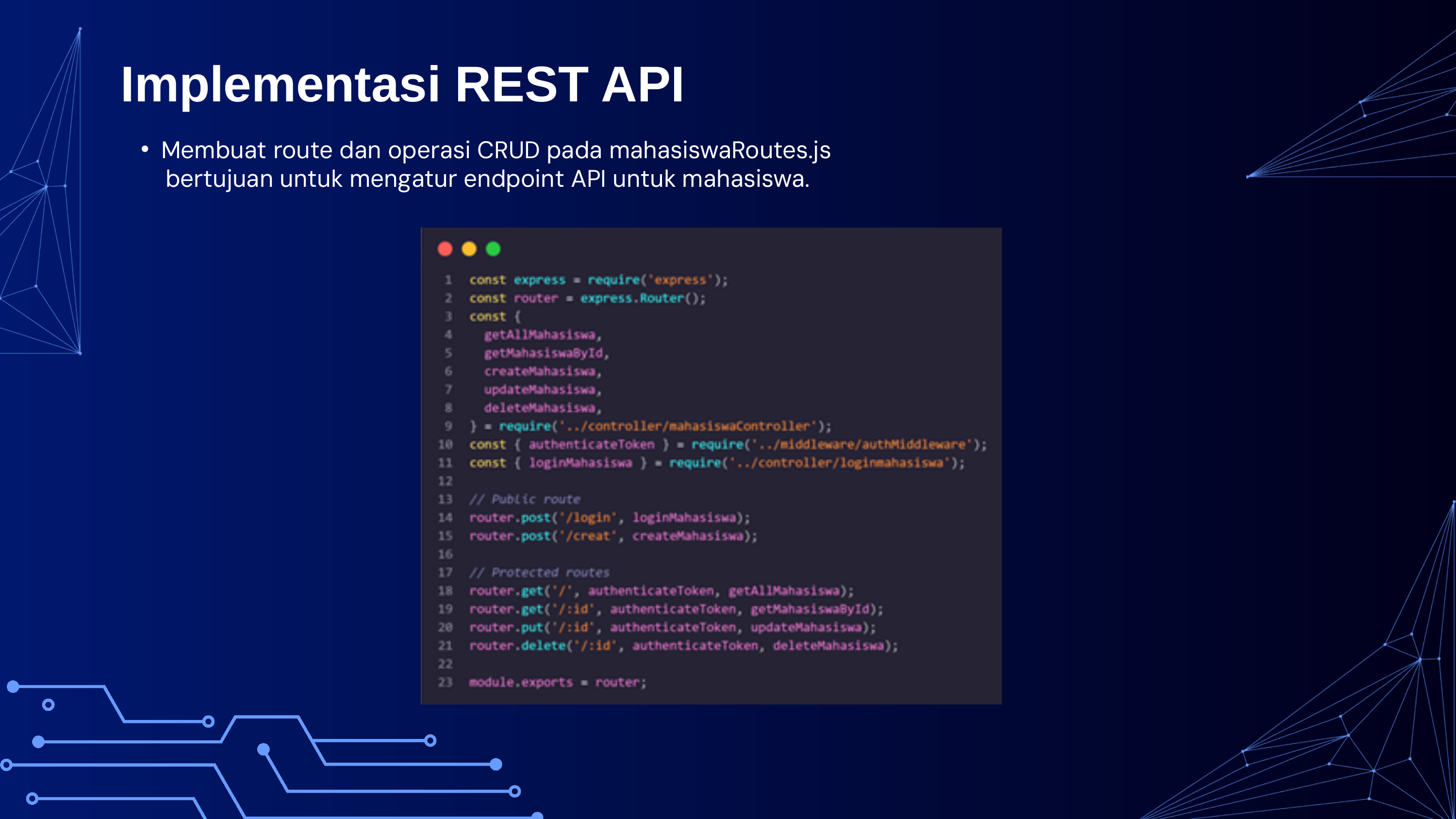

Implementasi REST API
Membuat route dan operasi CRUD pada mahasiswaRoutes.js
       bertujuan untuk mengatur endpoint API untuk mahasiswa.